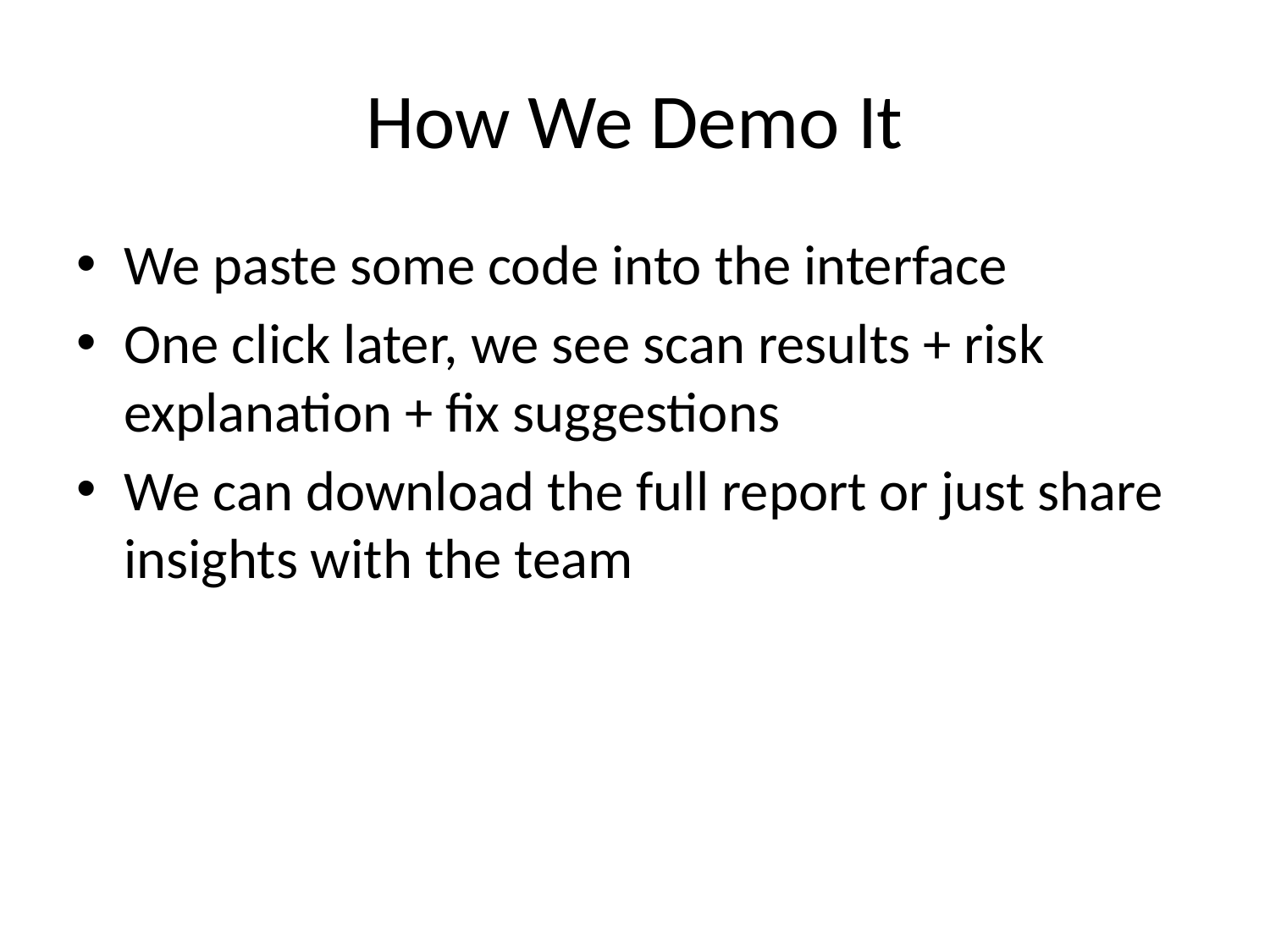

# How We Demo It
We paste some code into the interface
One click later, we see scan results + risk explanation + fix suggestions
We can download the full report or just share insights with the team